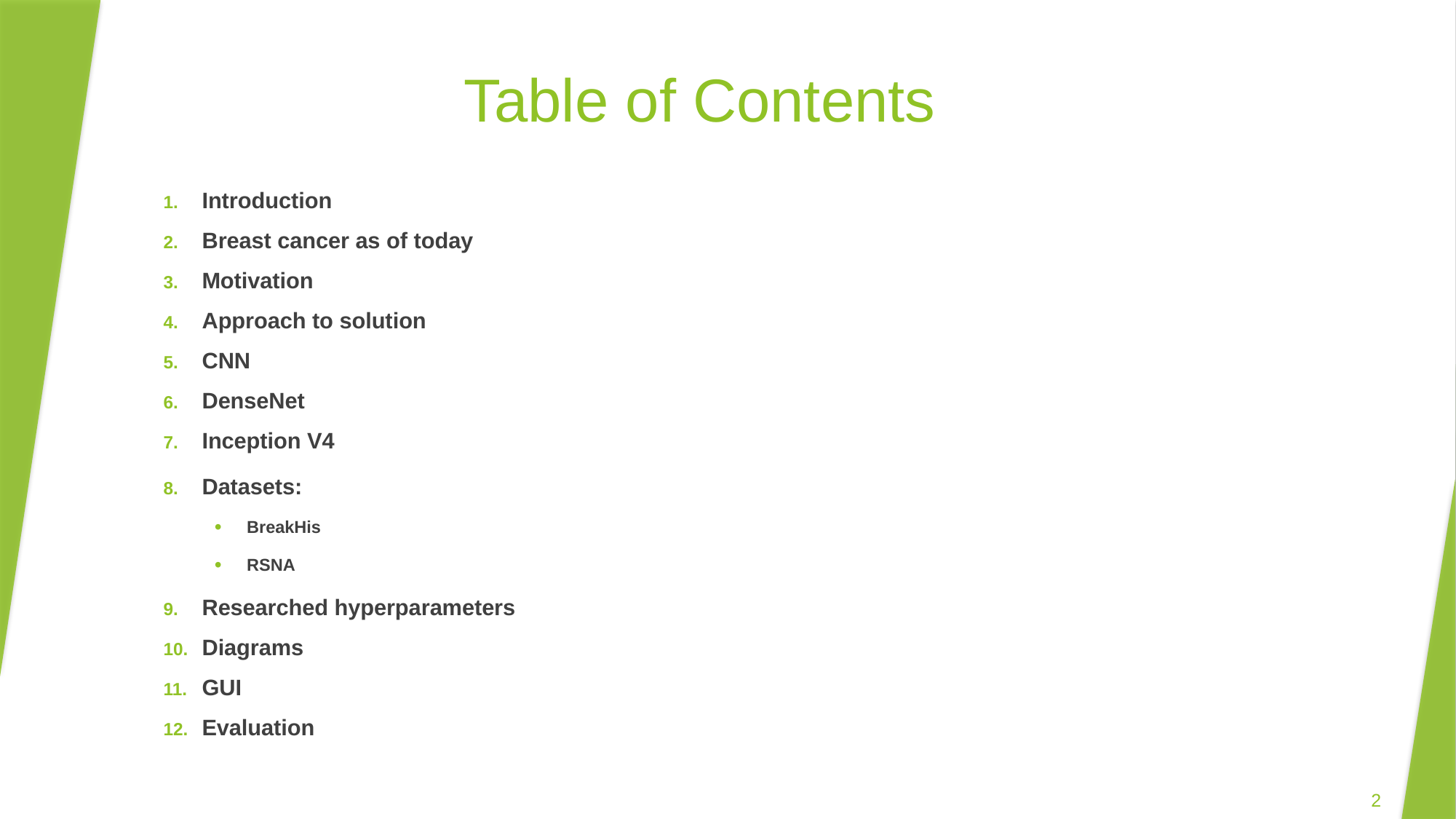

# Table of Contents
Introduction
Breast cancer as of today
Motivation
Approach to solution
CNN
DenseNet
Inception V4
Datasets:
BreakHis
RSNA
Researched hyperparameters
Diagrams
GUI
Evaluation

2